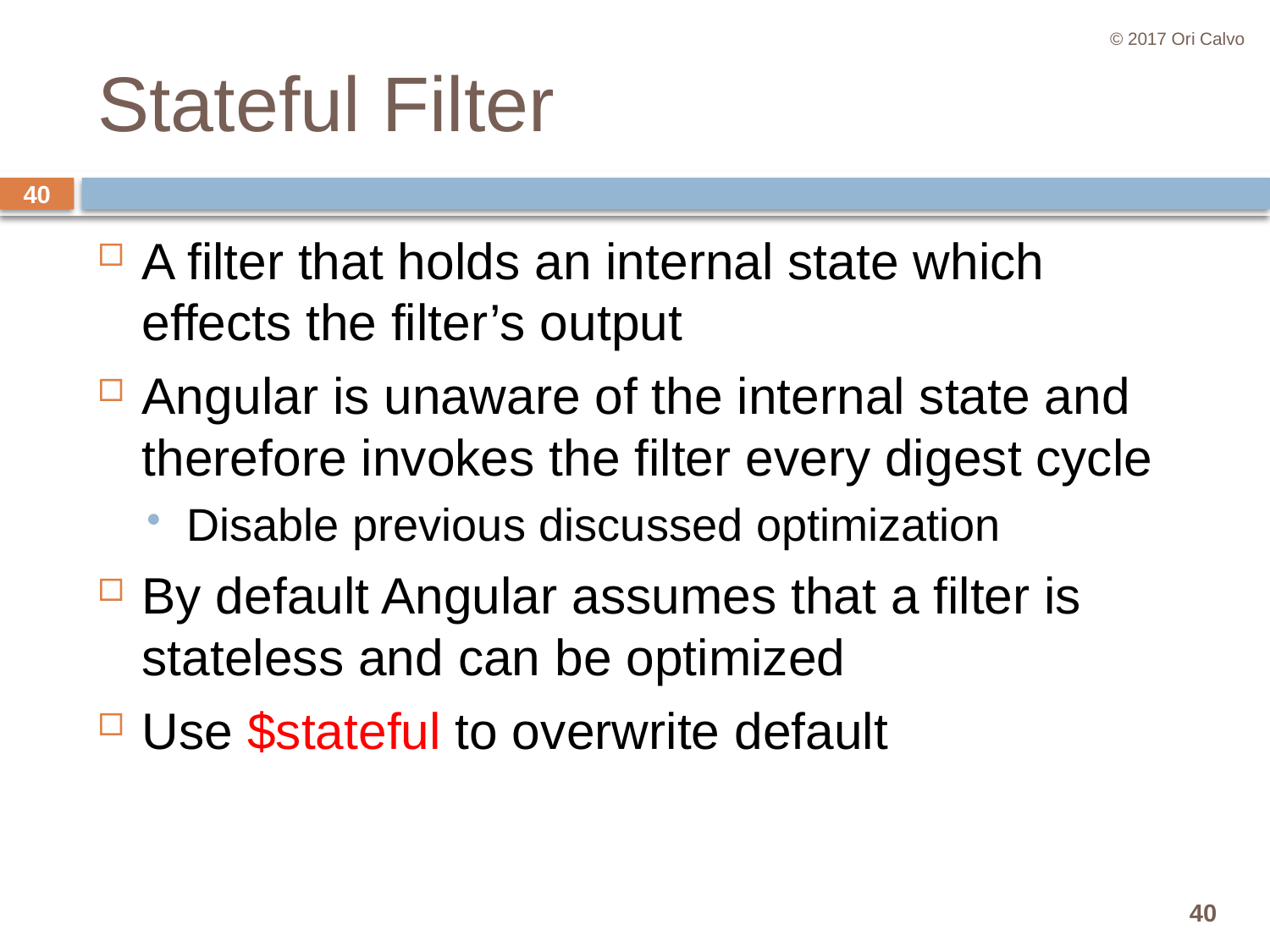

© 2017 Ori Calvo
# Stateful Filter
40
A filter that holds an internal state which effects the filter’s output
Angular is unaware of the internal state and therefore invokes the filter every digest cycle
Disable previous discussed optimization
By default Angular assumes that a filter is stateless and can be optimized
Use $stateful to overwrite default